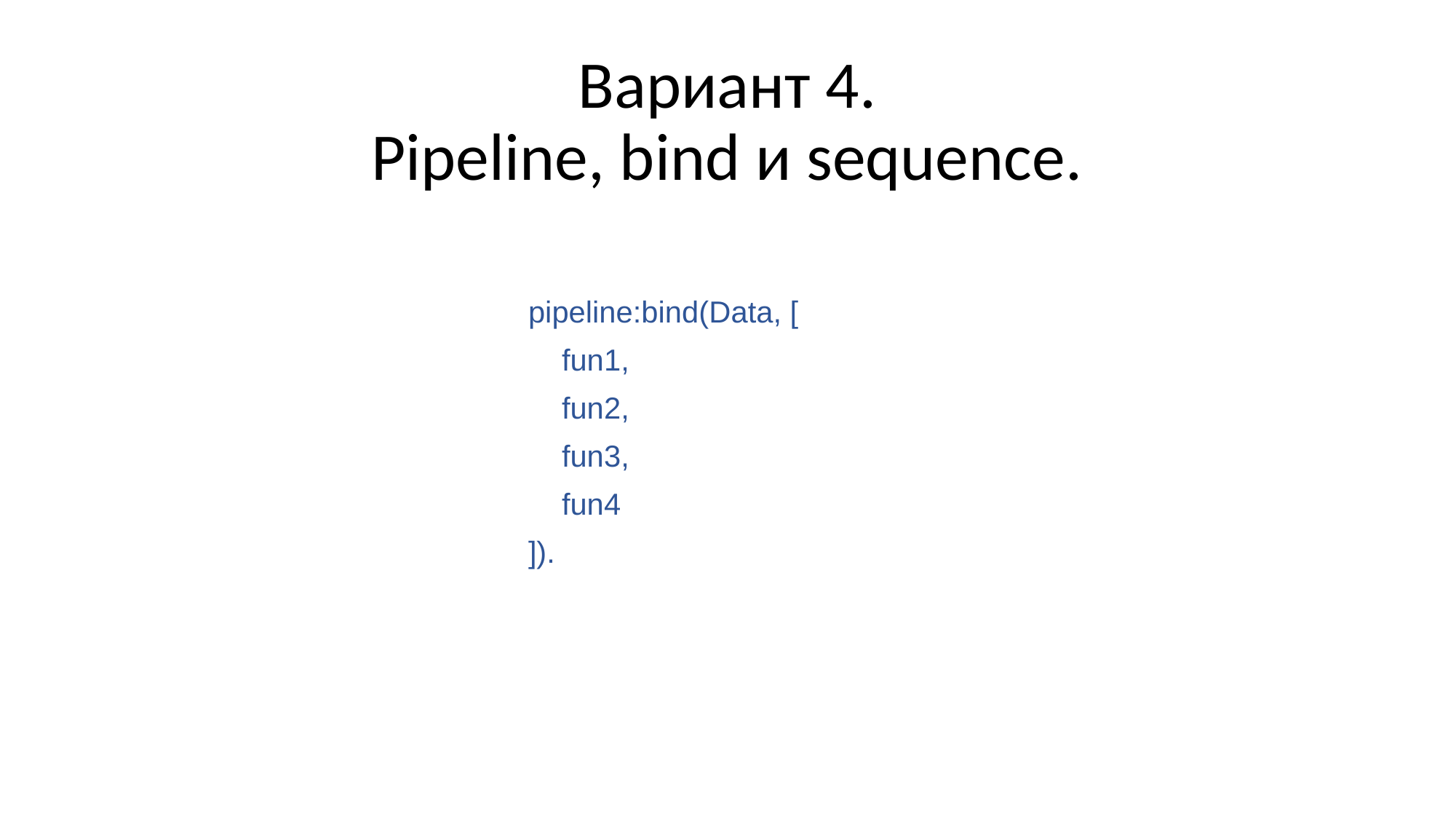

# Вариант 4. Pipeline, bind и sequence.
pipeline:bind(Data, [
    fun1,
    fun2,
    fun3,
    fun4
]).